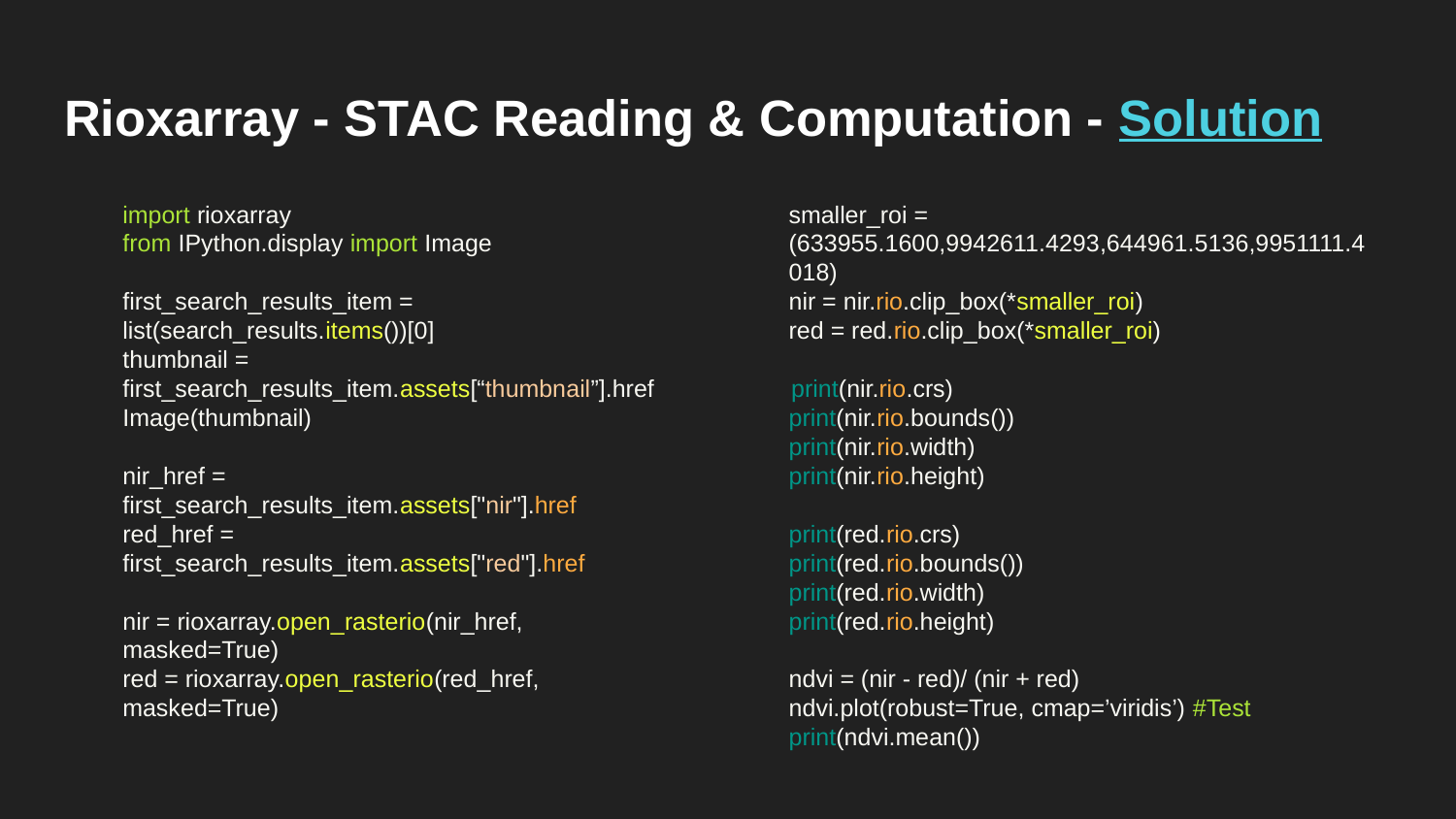

# Rioxarray - STAC Reading & Computation - Solution

import rioxarray
from IPython.display import Image

first_search_results_item = list(search_results.items())[0]
thumbnail = first_search_results_item.assets[“thumbnail”].href
Image(thumbnail)

nir_href = first_search_results_item.assets["nir"].href
red_href = first_search_results_item.assets["red"].href

nir = rioxarray.open_rasterio(nir_href, masked=True)
red = rioxarray.open_rasterio(red_href, masked=True)
smaller_roi = (633955.1600,9942611.4293,644961.5136,9951111.4018)
nir = nir.rio.clip_box(*smaller_roi)
red = red.rio.clip_box(*smaller_roi)

      print(nir.rio.crs)
print(nir.rio.bounds())
print(nir.rio.width)
print(nir.rio.height)

print(red.rio.crs)
print(red.rio.bounds())
print(red.rio.width)
print(red.rio.height)

ndvi = (nir - red)/ (nir + red)
ndvi.plot(robust=True, cmap=’viridis’) #Test
print(ndvi.mean())